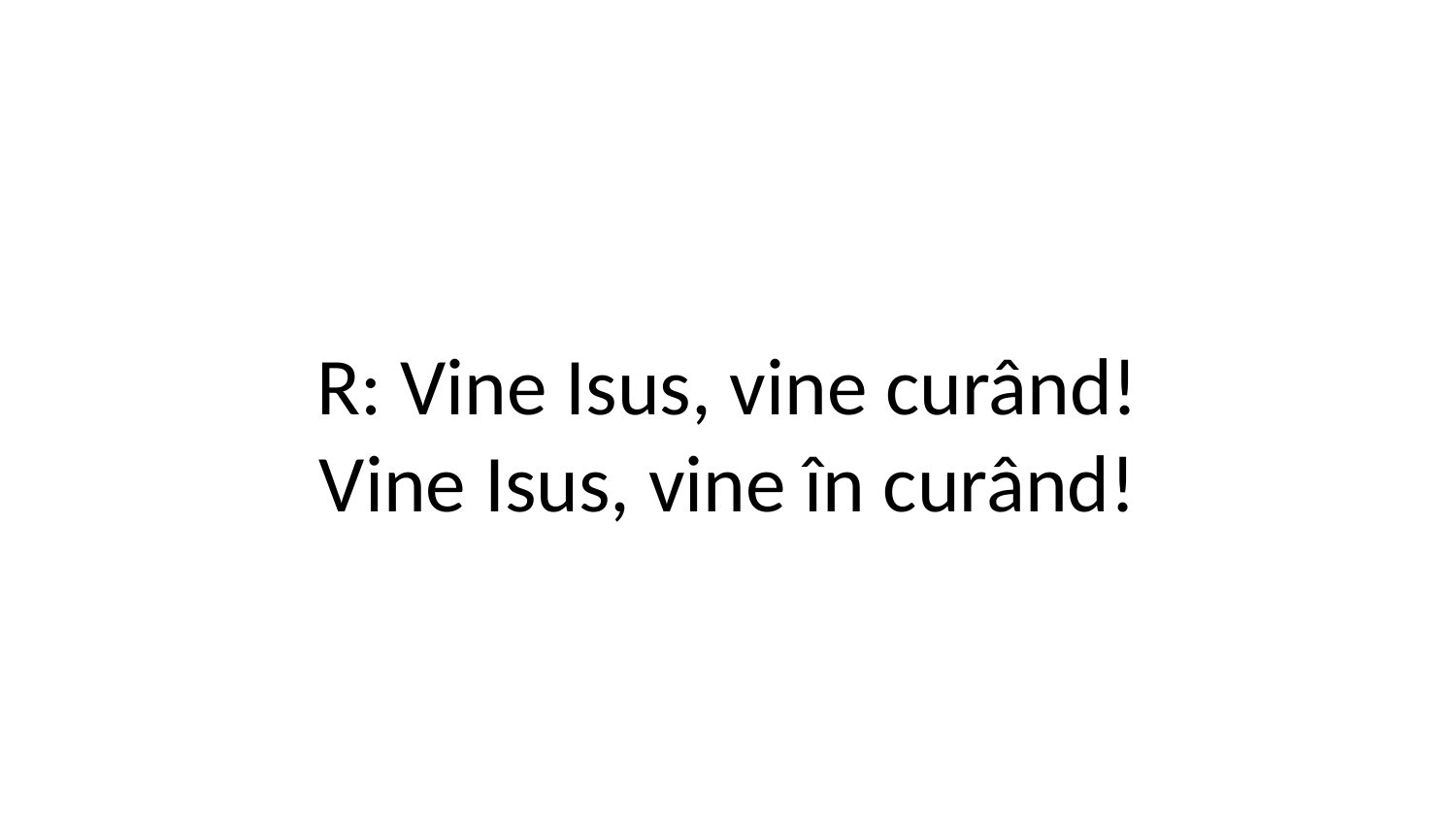

R: Vine Isus, vine curând!
Vine Isus, vine în curând!